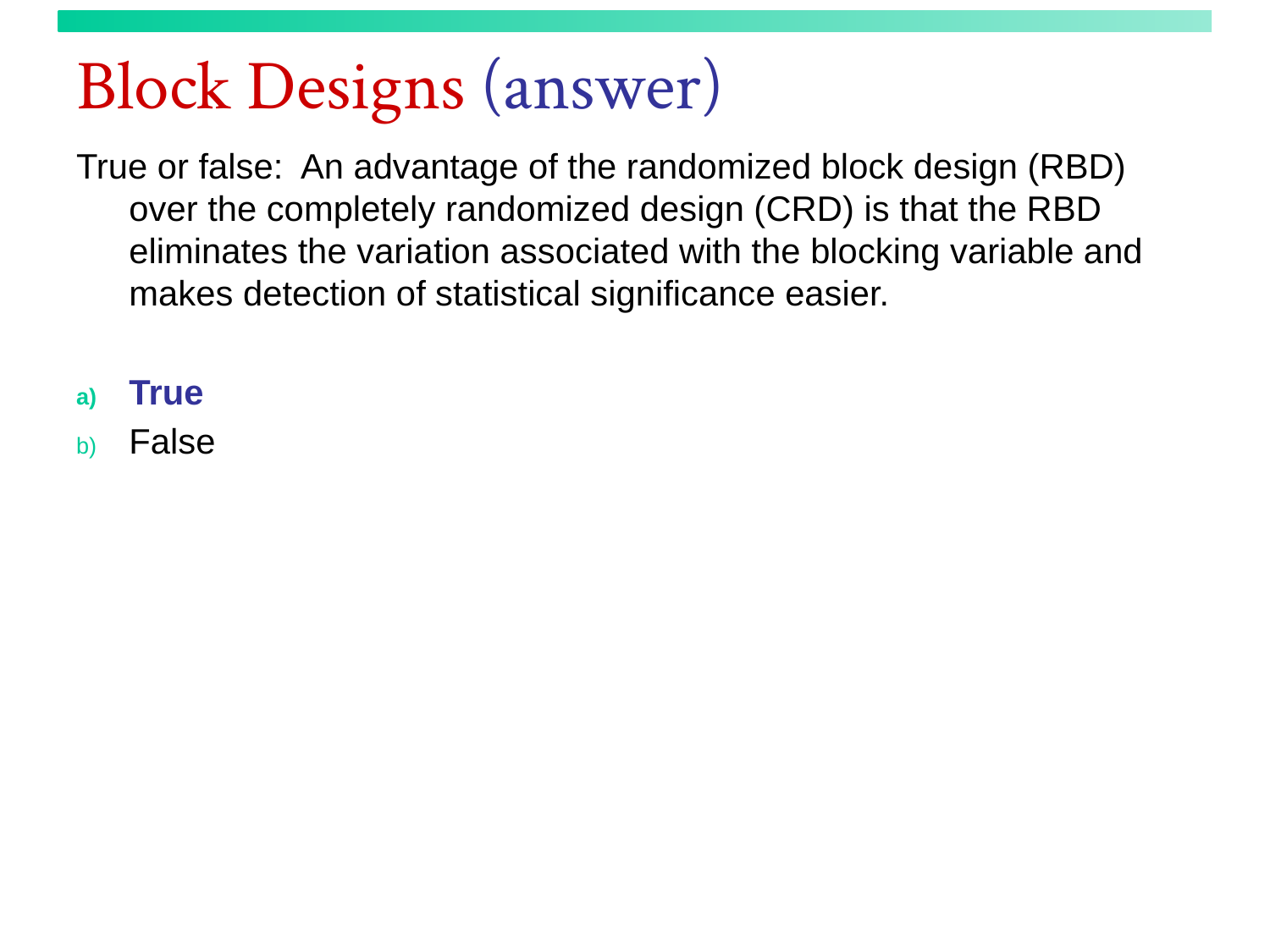

# Block Designs (answer)
True or false:  An advantage of the randomized block design (RBD) over the completely randomized design (CRD) is that the RBD eliminates the variation associated with the blocking variable and makes detection of statistical significance easier.

True
False